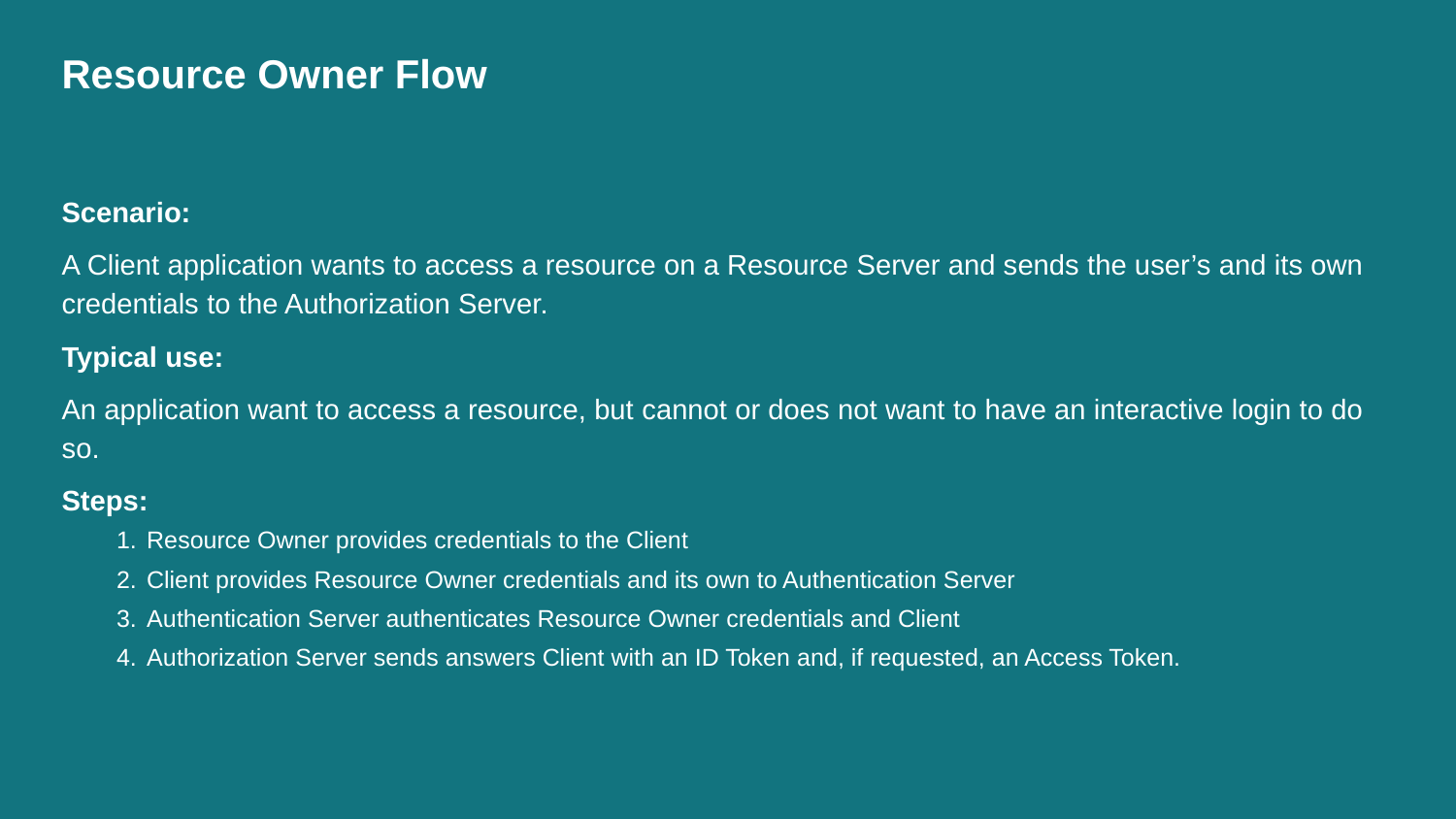

# Resource Owner Flow
Scenario:
A Client application wants to access a resource on a Resource Server and sends the user’s and its own credentials to the Authorization Server.
Typical use:
An application want to access a resource, but cannot or does not want to have an interactive login to do so.
Steps:
Resource Owner provides credentials to the Client
Client provides Resource Owner credentials and its own to Authentication Server
Authentication Server authenticates Resource Owner credentials and Client
Authorization Server sends answers Client with an ID Token and, if requested, an Access Token.